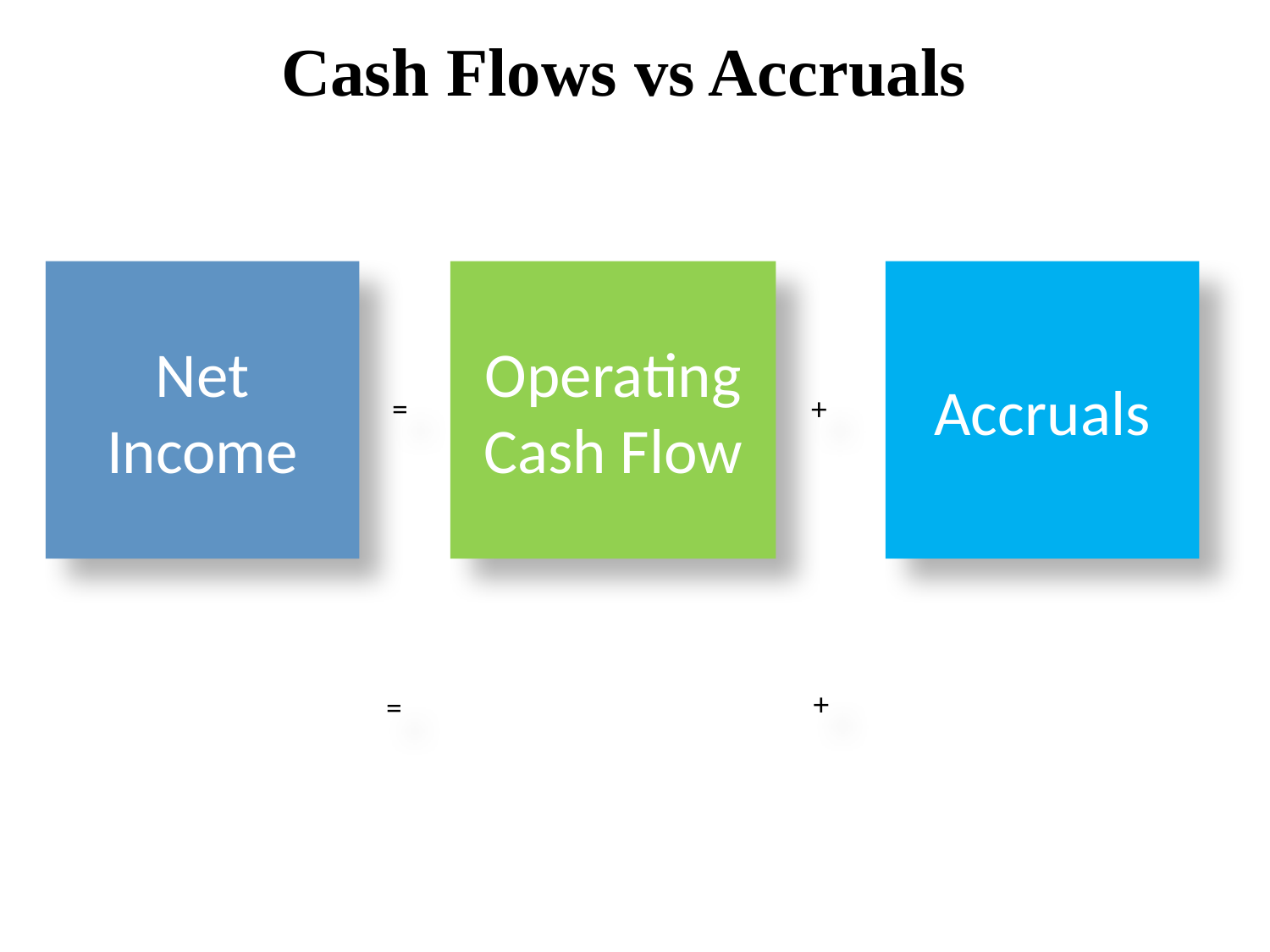

# Cash Flows vs Accruals
Net
Income
Operating
Cash Flow
Accruals
=
  +
  +
=